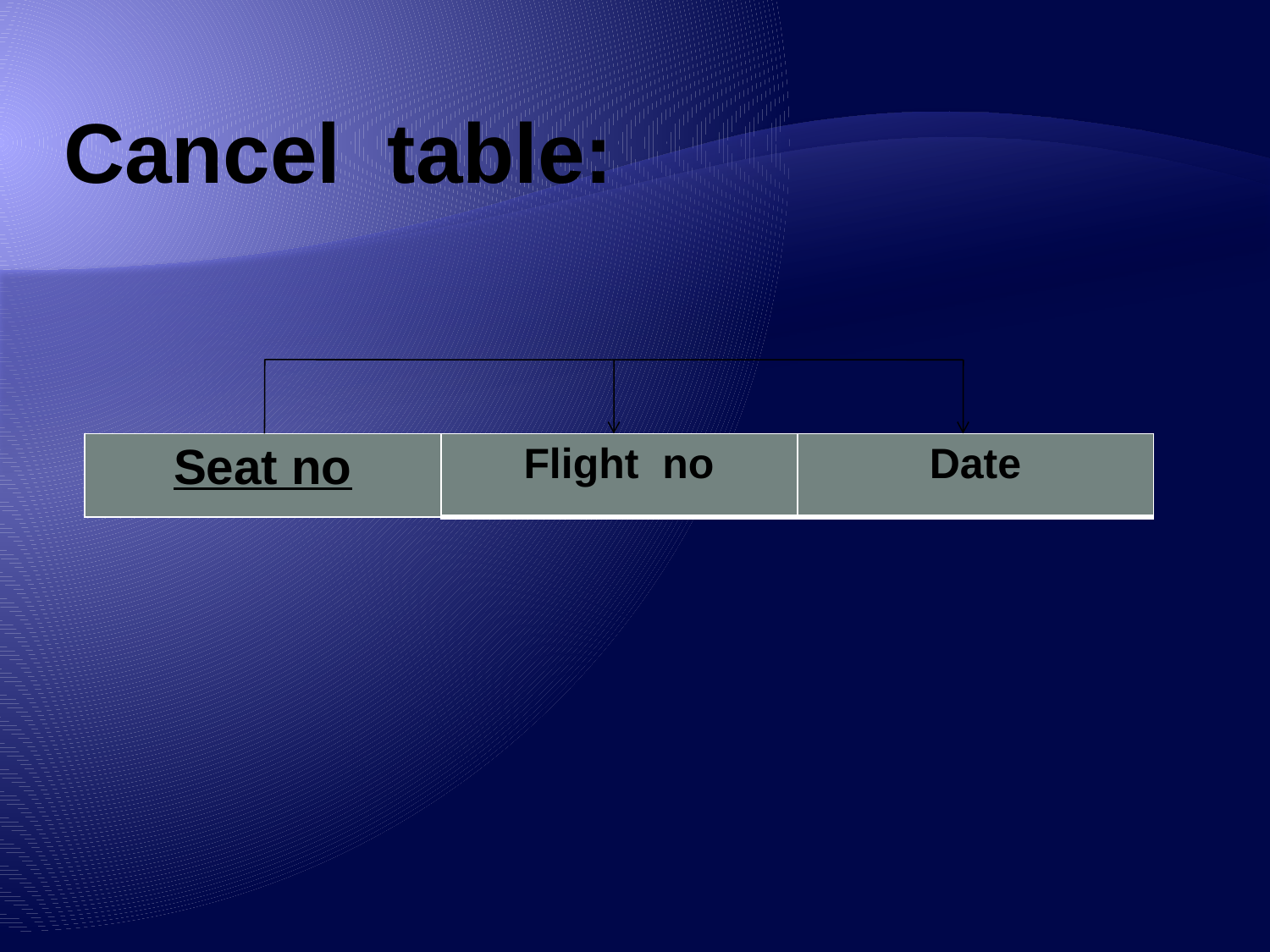

# Cancel  table:
| Seat no | Flight no | Date |
| --- | --- | --- |